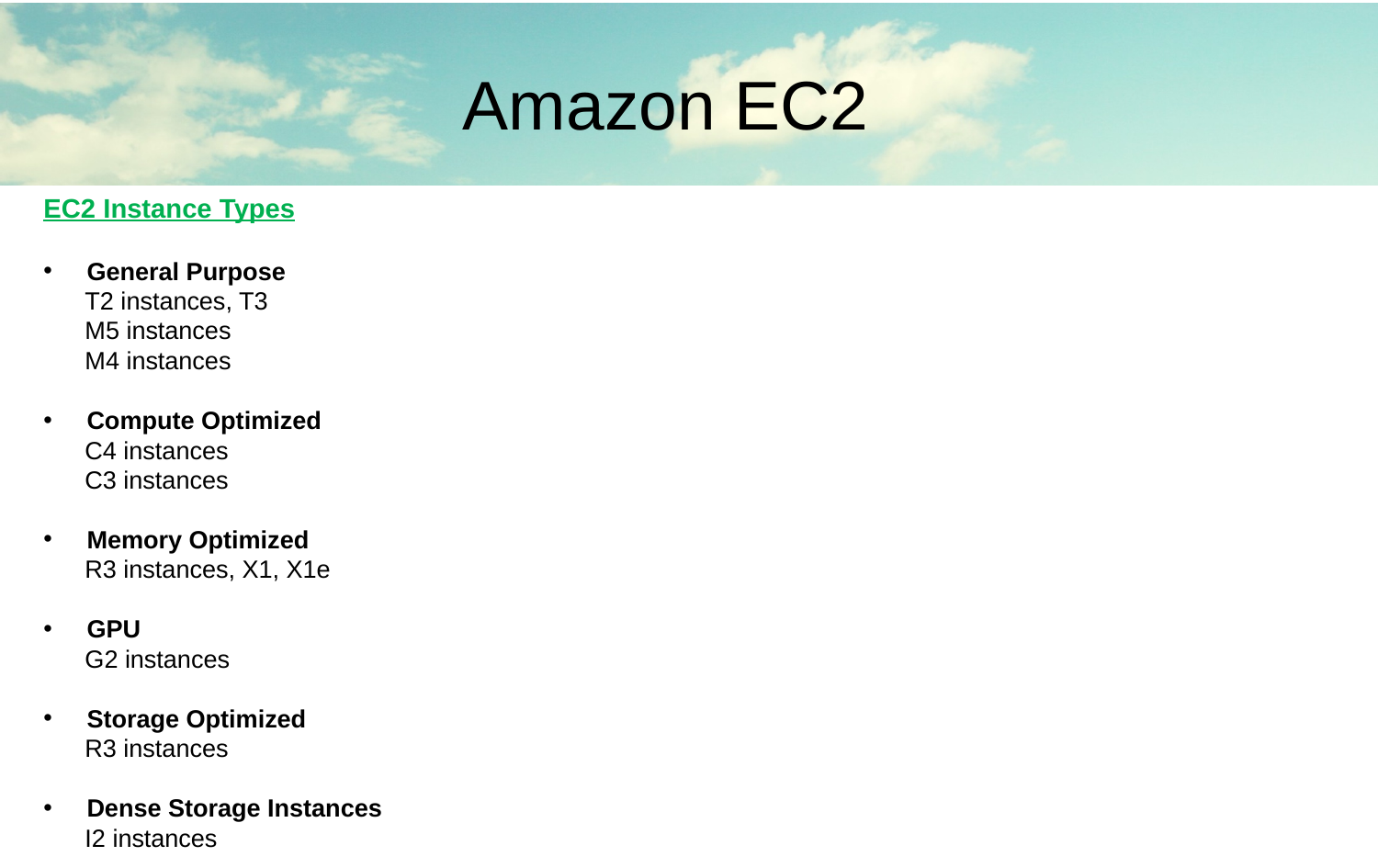

Amazon EC2
EC2 Instance Types

General Purpose
      T2 instances, T3
      M5 instances
      M4 instances

Compute Optimized
      C4 instances
      C3 instances

Memory Optimized
      R3 instances, X1, X1e

GPU
      G2 instances

Storage Optimized
      R3 instances

Dense Storage Instances
      I2 instances